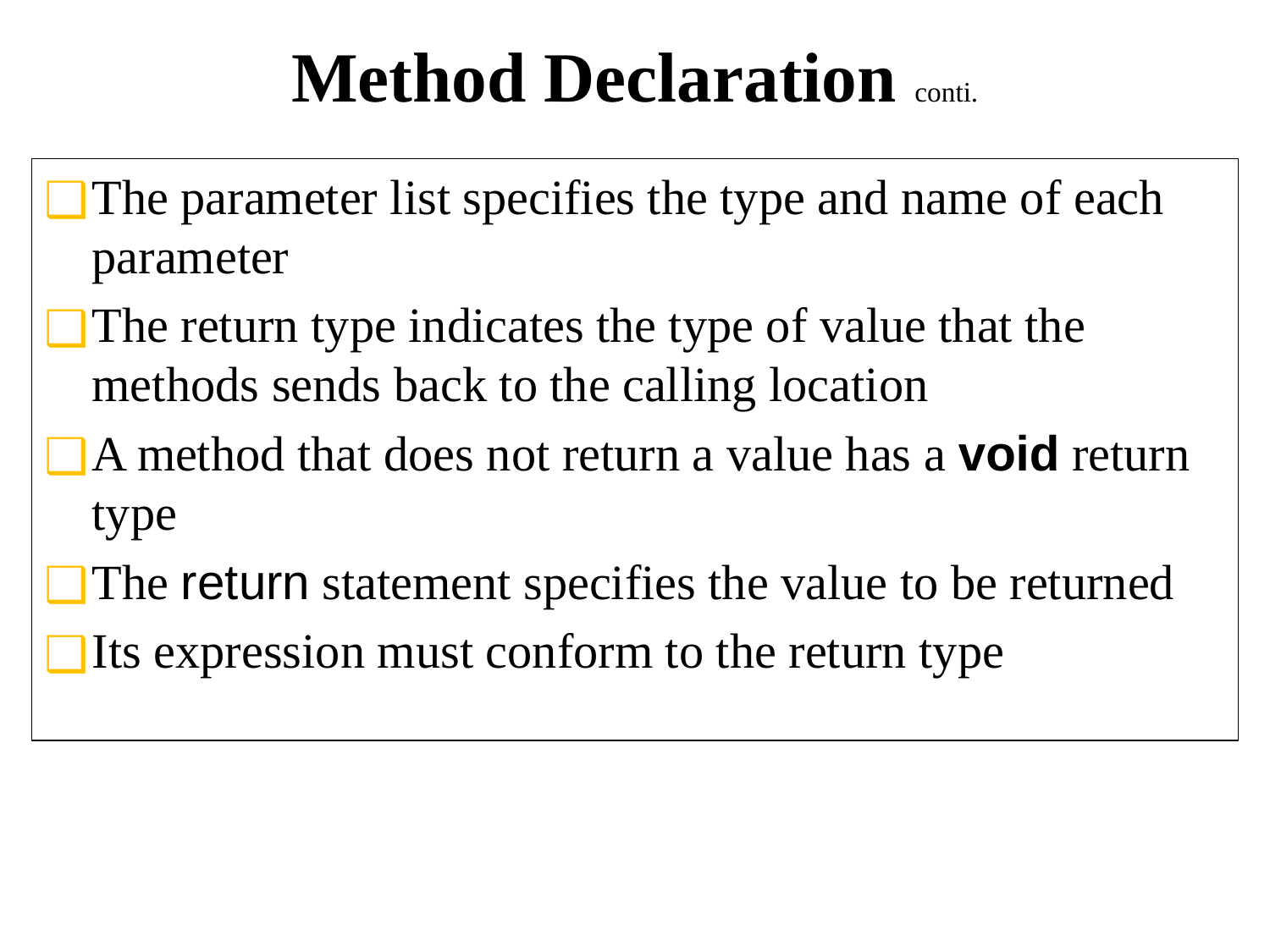

# Method Declaration conti.
The parameter list specifies the type and name of each parameter
The return type indicates the type of value that the methods sends back to the calling location
A method that does not return a value has a void return type
The return statement specifies the value to be returned
Its expression must conform to the return type